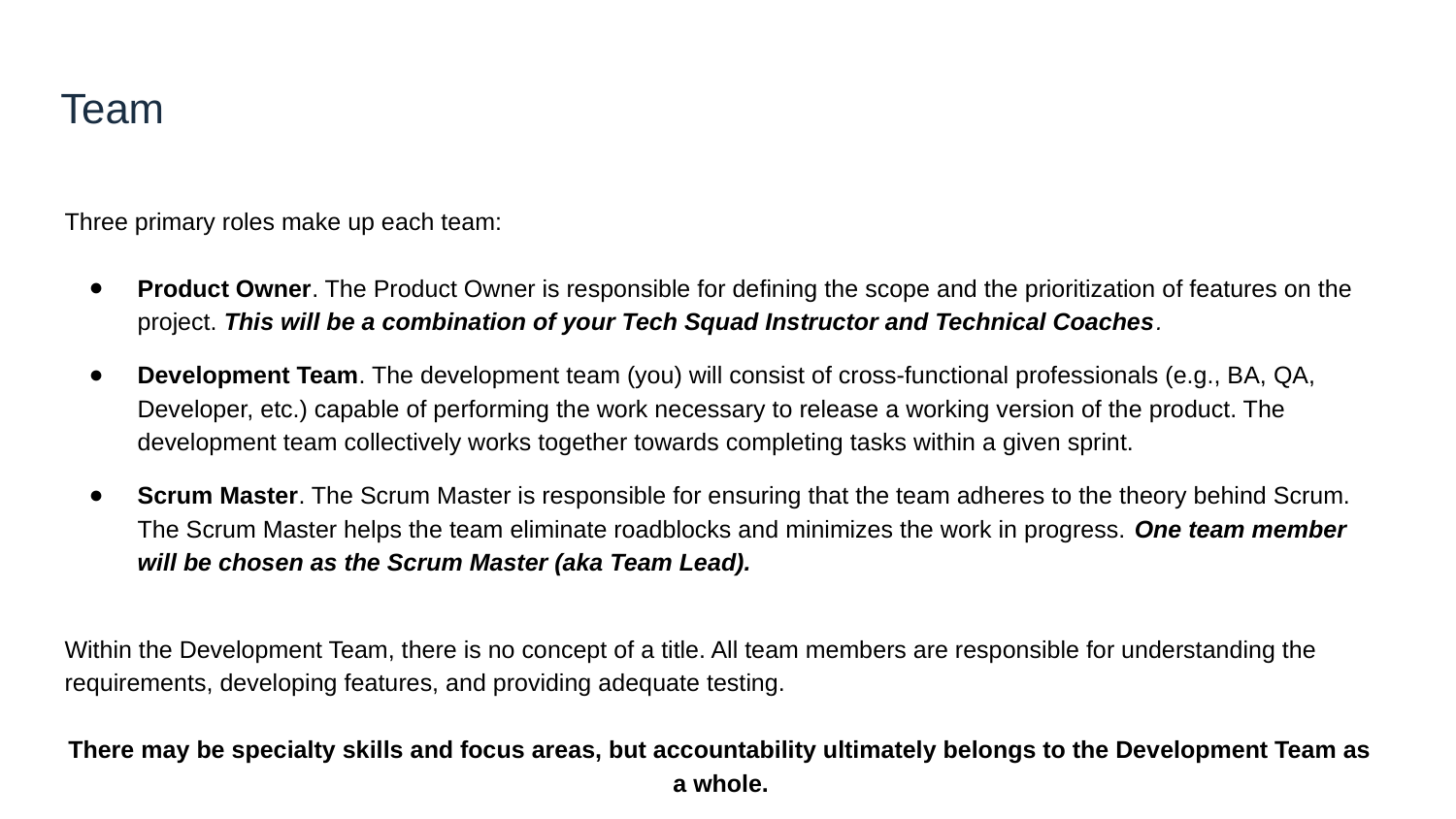

Team
Three primary roles make up each team:

Product Owner. The Product Owner is responsible for defining the scope and the prioritization of features on the project. This will be a combination of your Tech Squad Instructor and Technical Coaches.
Development Team. The development team (you) will consist of cross-functional professionals (e.g., BA, QA, Developer, etc.) capable of performing the work necessary to release a working version of the product. The development team collectively works together towards completing tasks within a given sprint.
Scrum Master. The Scrum Master is responsible for ensuring that the team adheres to the theory behind Scrum. The Scrum Master helps the team eliminate roadblocks and minimizes the work in progress. One team member will be chosen as the Scrum Master (aka Team Lead).

Within the Development Team, there is no concept of a title. All team members are responsible for understanding the requirements, developing features, and providing adequate testing.

There may be specialty skills and focus areas, but accountability ultimately belongs to the Development Team as a whole.